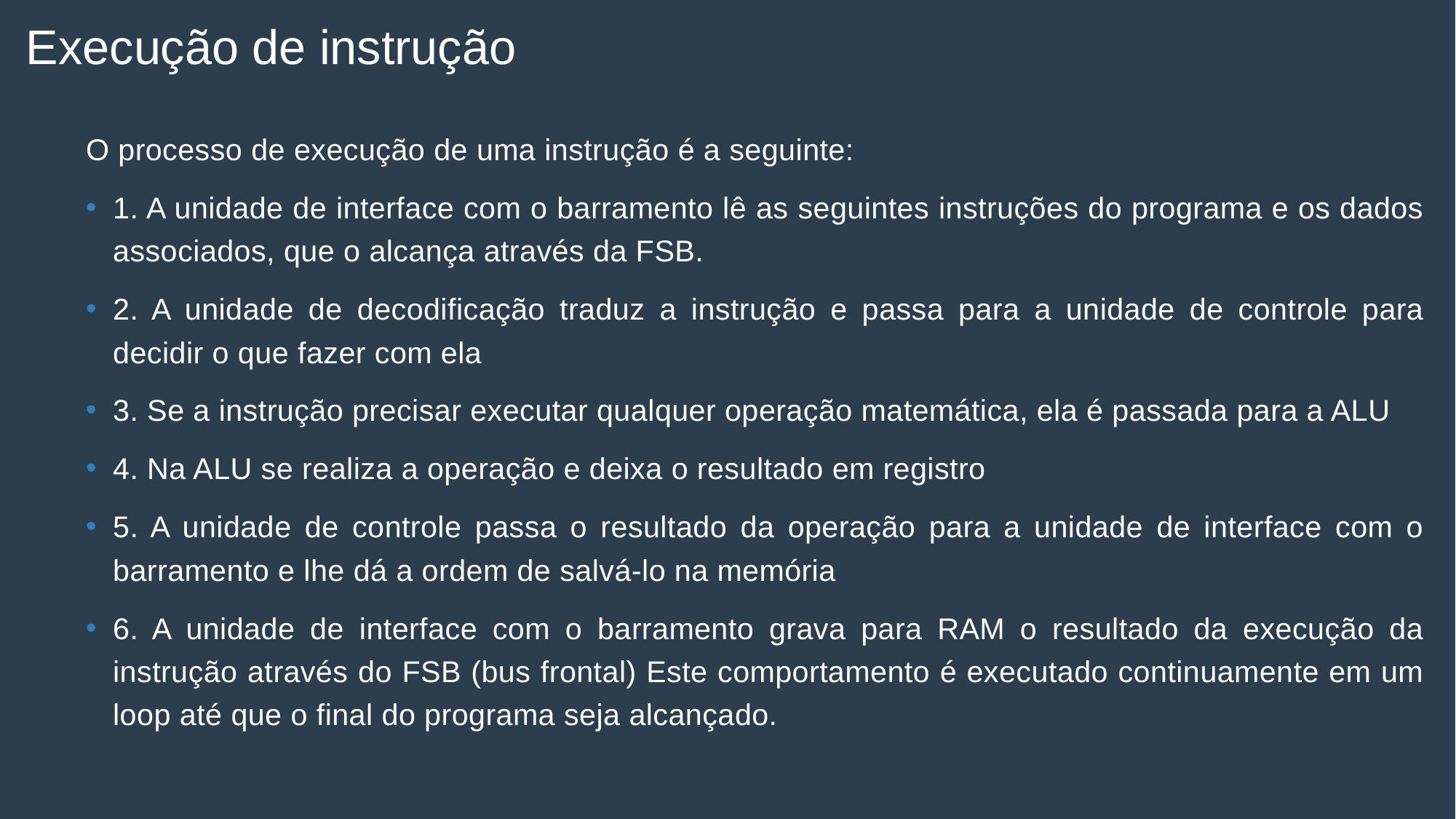

# Execução de instrução
O processo de execução de uma instrução é a seguinte:
1. A unidade de interface com o barramento lê as seguintes instruções do programa e os dados associados, que o alcança através da FSB.
2. A unidade de decodificação traduz a instrução e passa para a unidade de controle para decidir o que fazer com ela
3. Se a instrução precisar executar qualquer operação matemática, ela é passada para a ALU
4. Na ALU se realiza a operação e deixa o resultado em registro
5. A unidade de controle passa o resultado da operação para a unidade de interface com o barramento e lhe dá a ordem de salvá-lo na memória
6. A unidade de interface com o barramento grava para RAM o resultado da execução da instrução através do FSB (bus frontal) Este comportamento é executado continuamente em um loop até que o final do programa seja alcançado.